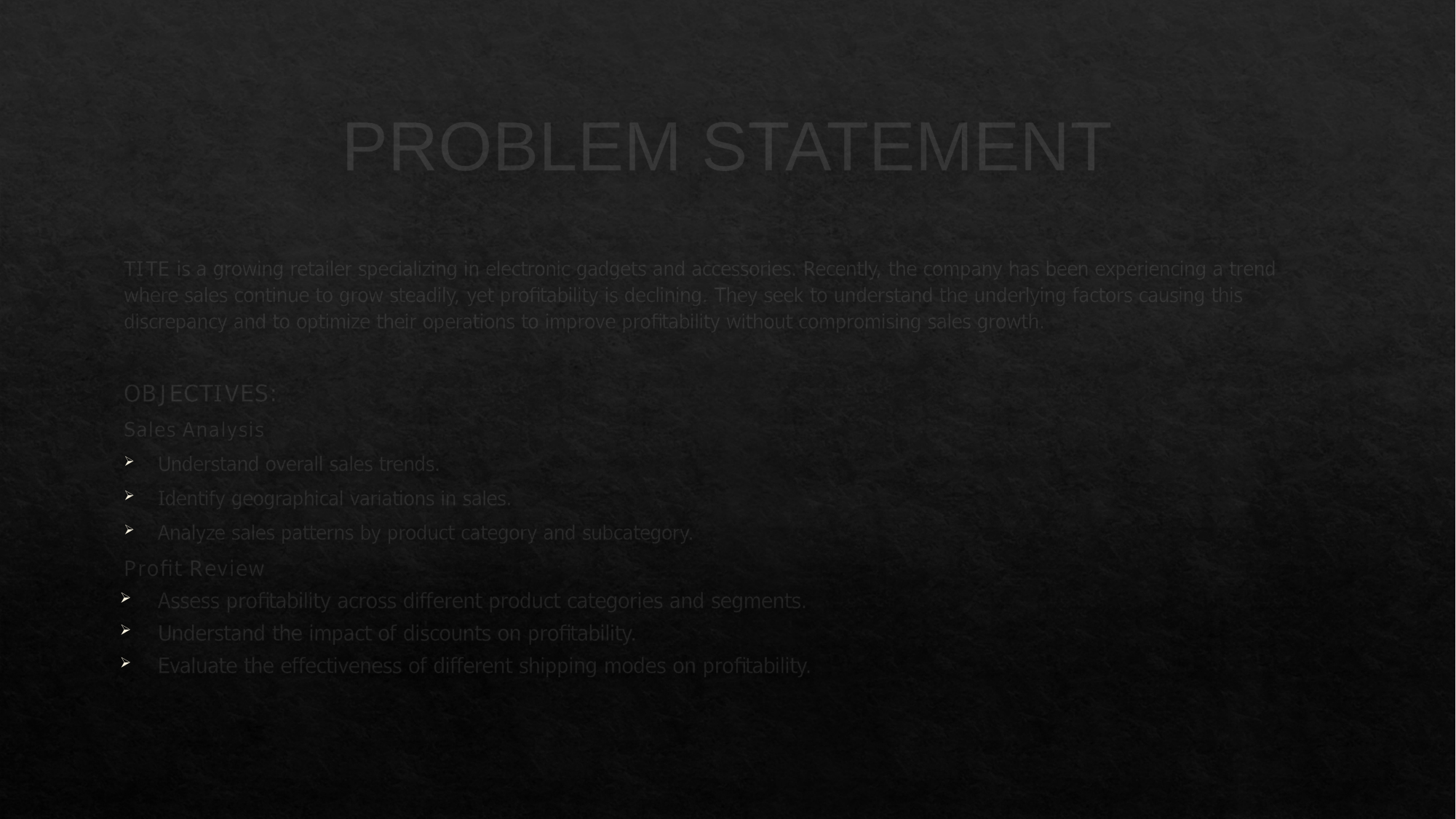

# PROBLEM STATEMENT
TITE is a growing retailer specializing in electronic gadgets and accessories. Recently, the company has been experiencing a trend where sales continue to grow steadily, yet profitability is declining. They seek to understand the underlying factors causing this discrepancy and to optimize their operations to improve profitability without compromising sales growth.

OBJECTIVES:
Sales Analysis
Understand overall sales trends.
Identify geographical variations in sales.
Analyze sales patterns by product category and subcategory.
Profit Review
Assess profitability across different product categories and segments.
Understand the impact of discounts on profitability.
Evaluate the effectiveness of different shipping modes on profitability.